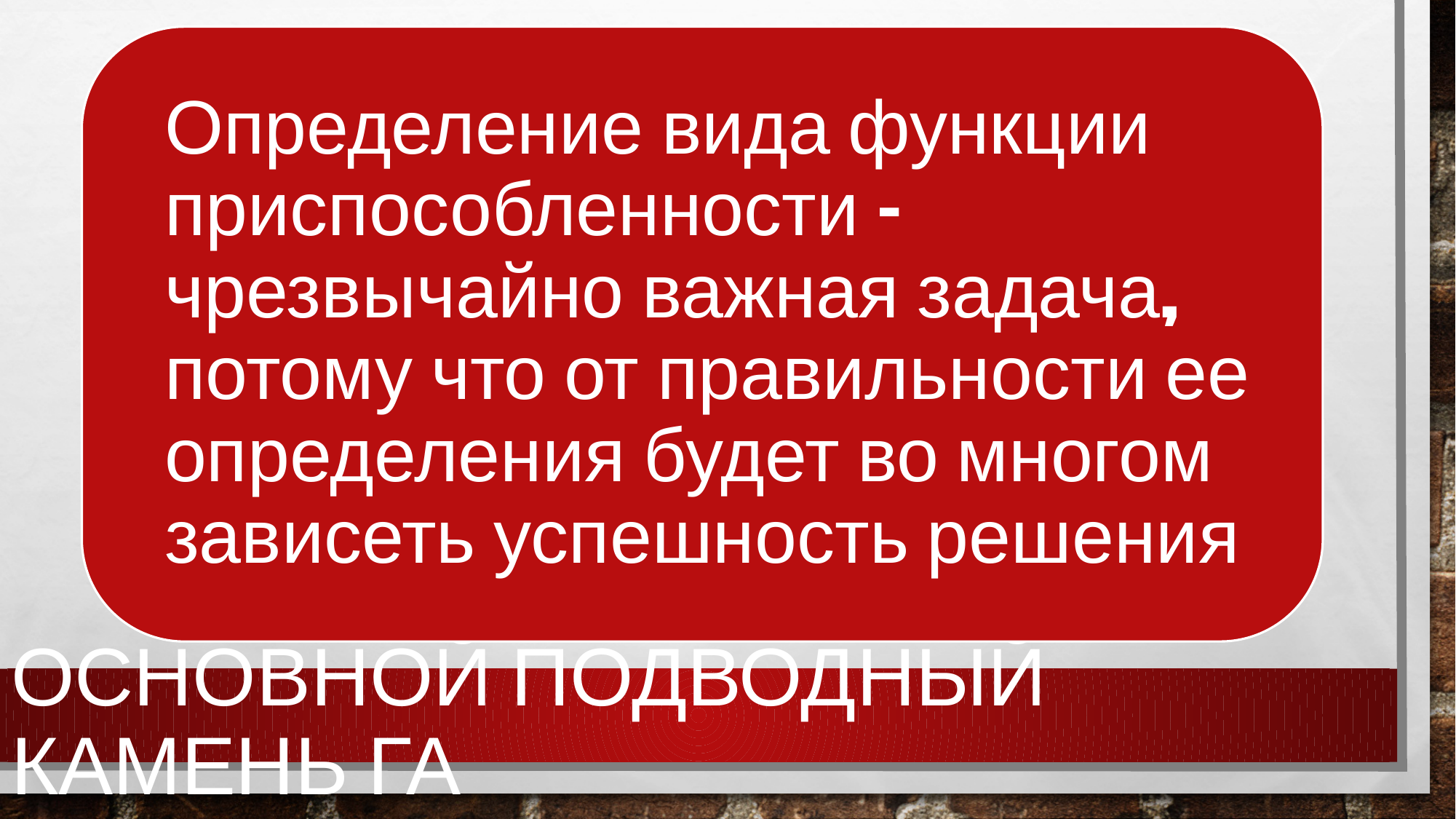

Определение вида функции приспособленности – чрезвычайно важная задача, потому что от правильности ее определения будет во многом зависеть успешность решения
# Основной подводный камень ГА